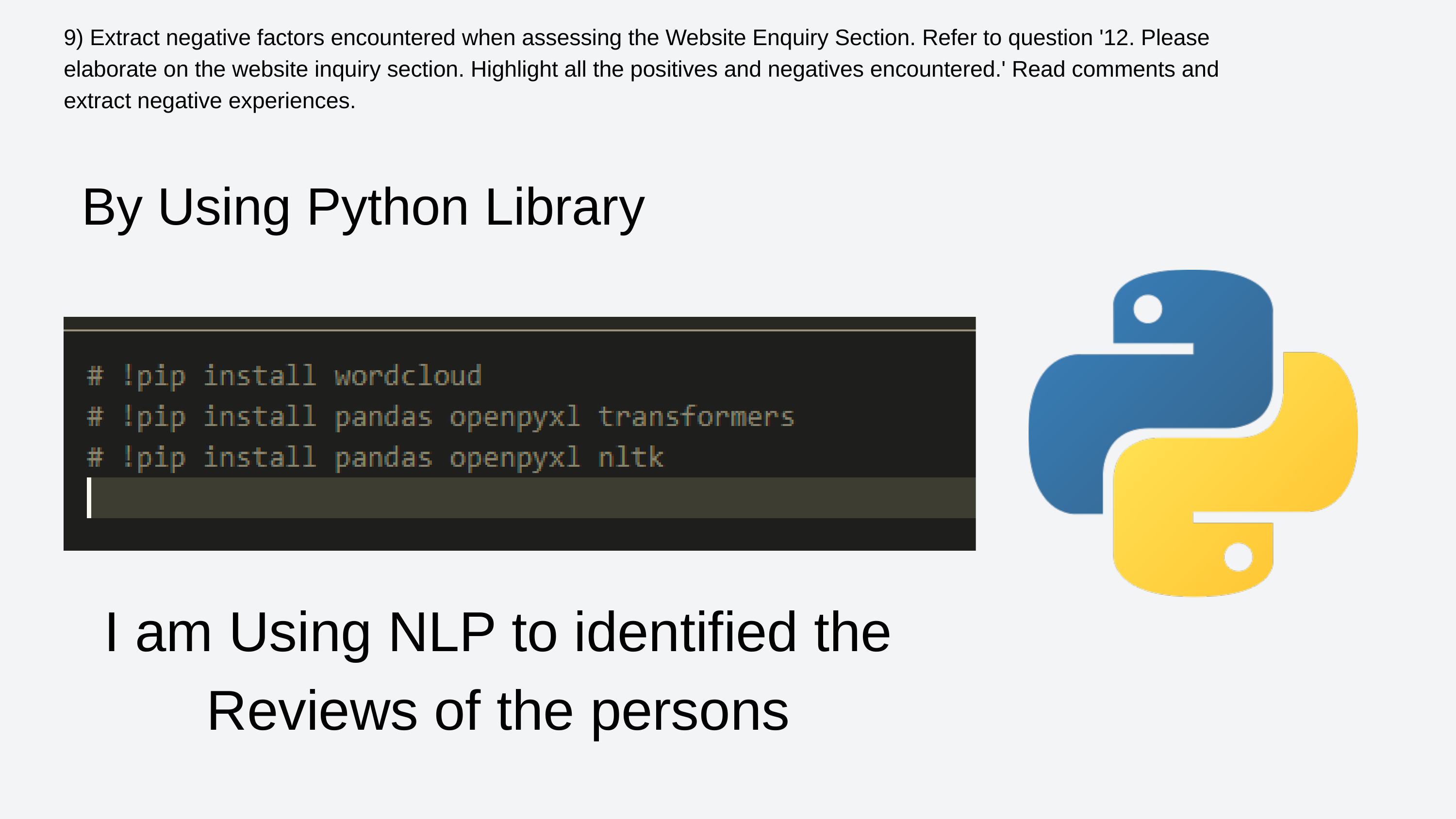

9) Extract negative factors encountered when assessing the Website Enquiry Section. Refer to question '12. Please elaborate on the website inquiry section. Highlight all the positives and negatives encountered.' Read comments and extract negative experiences.

By Using Python Library

I am Using NLP to identified the Reviews of the persons